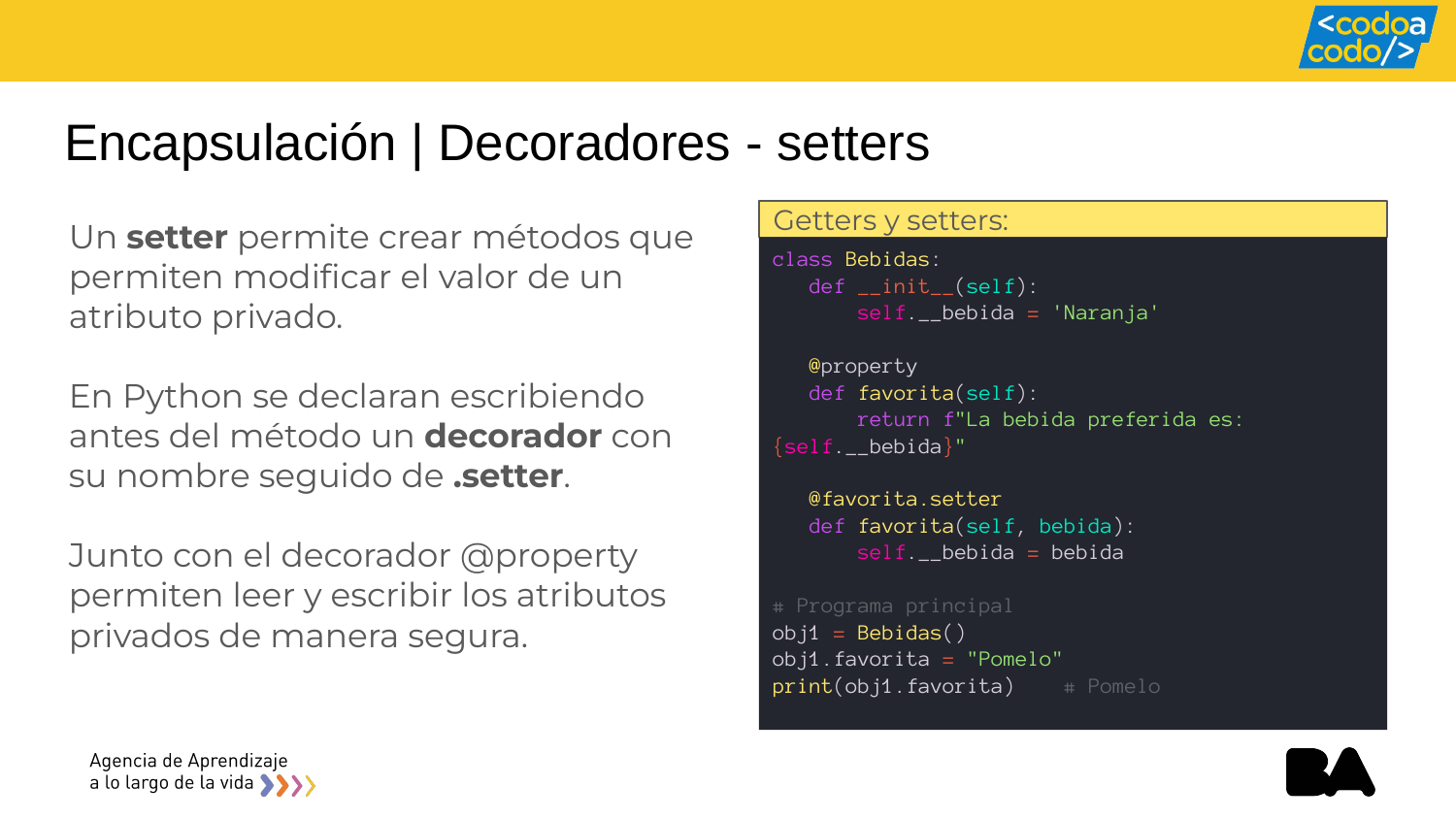

# Encapsulación | Decoradores - setters
Un setter permite crear métodos que permiten modificar el valor de un atributo privado.

En Python se declaran escribiendo antes del método un decorador con su nombre seguido de .setter.

Junto con el decorador @property permiten leer y escribir los atributos privados de manera segura.
Getters y setters:
class Bebidas:
   def __init__(self):
       self.__bebida = 'Naranja'

   @property
   def favorita(self):
       return f"La bebida preferida es: {self.__bebida}"

   @favorita.setter
   def favorita(self, bebida):
       self.__bebida = bebida

# Programa principal
obj1 = Bebidas()
obj1.favorita = "Pomelo"
print(obj1.favorita)    # Pomelo